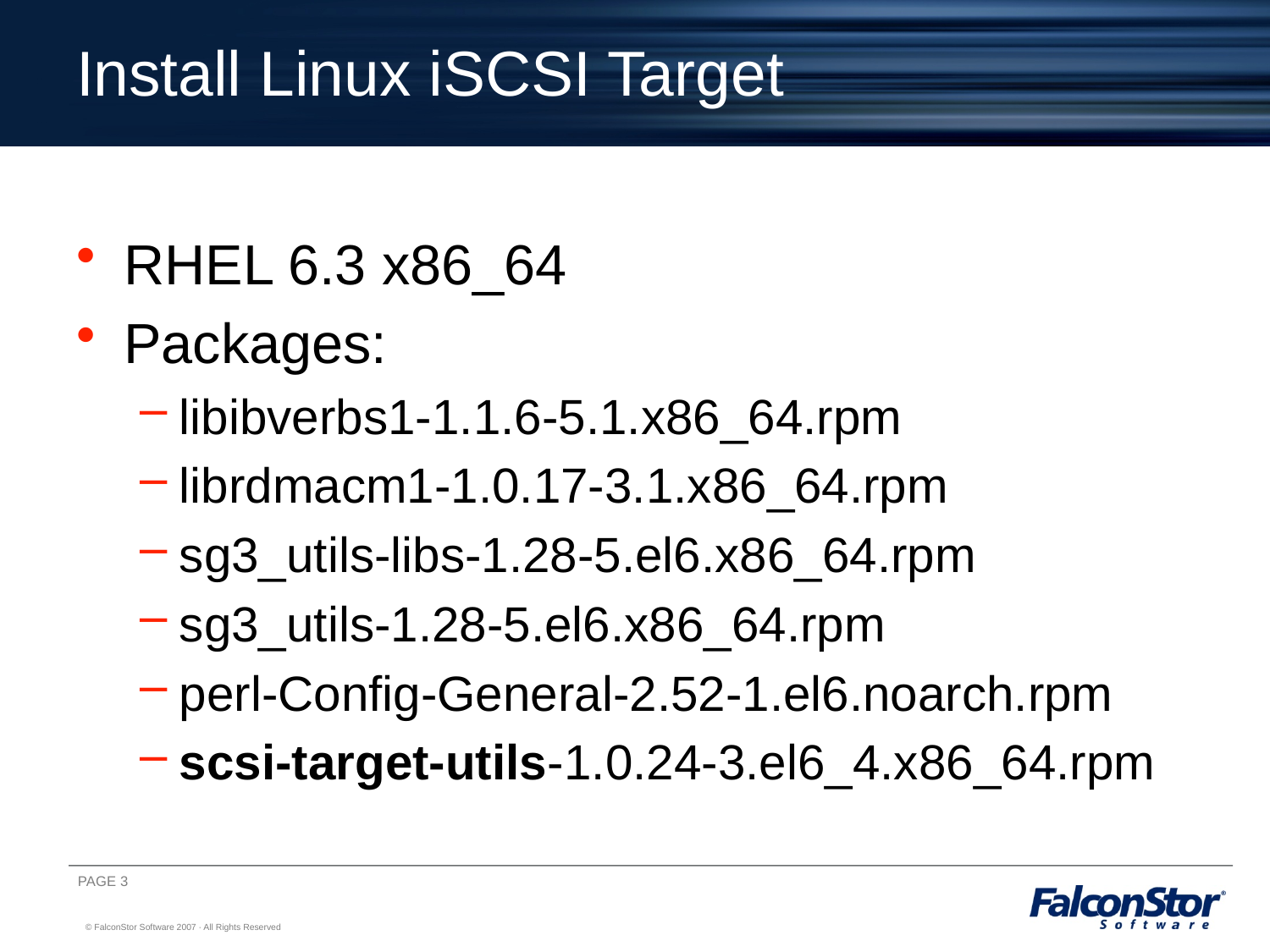

# Install Linux iSCSI Target
RHEL 6.3 x86_64
Packages:
libibverbs1-1.1.6-5.1.x86_64.rpm
librdmacm1-1.0.17-3.1.x86_64.rpm
sg3_utils-libs-1.28-5.el6.x86_64.rpm
sg3_utils-1.28-5.el6.x86_64.rpm
perl-Config-General-2.52-1.el6.noarch.rpm
scsi-target-utils-1.0.24-3.el6_4.x86_64.rpm